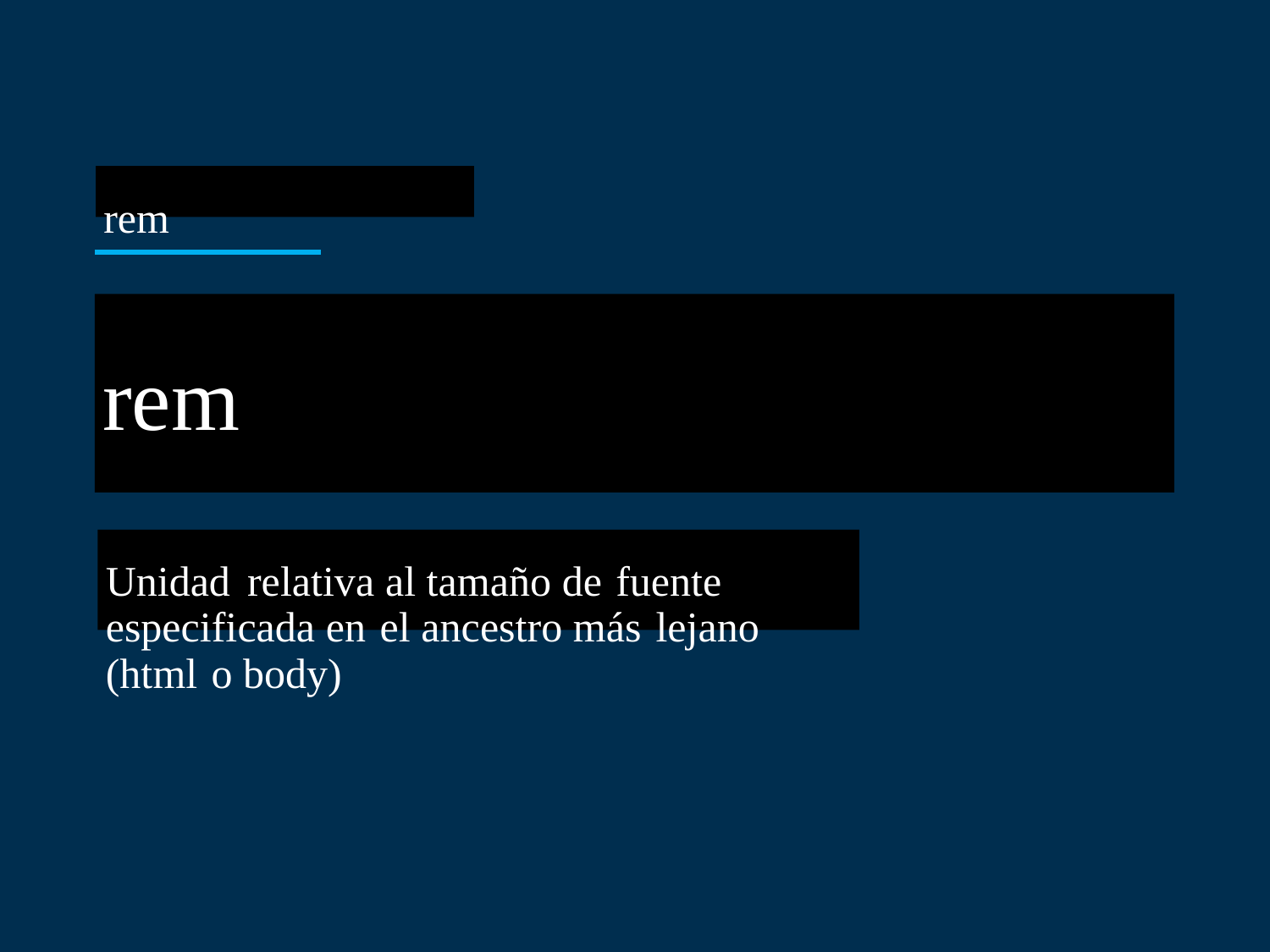

rem

rem

Unidad relativa al tamaño de fuente
especificada en el ancestro más lejano
(html o body)